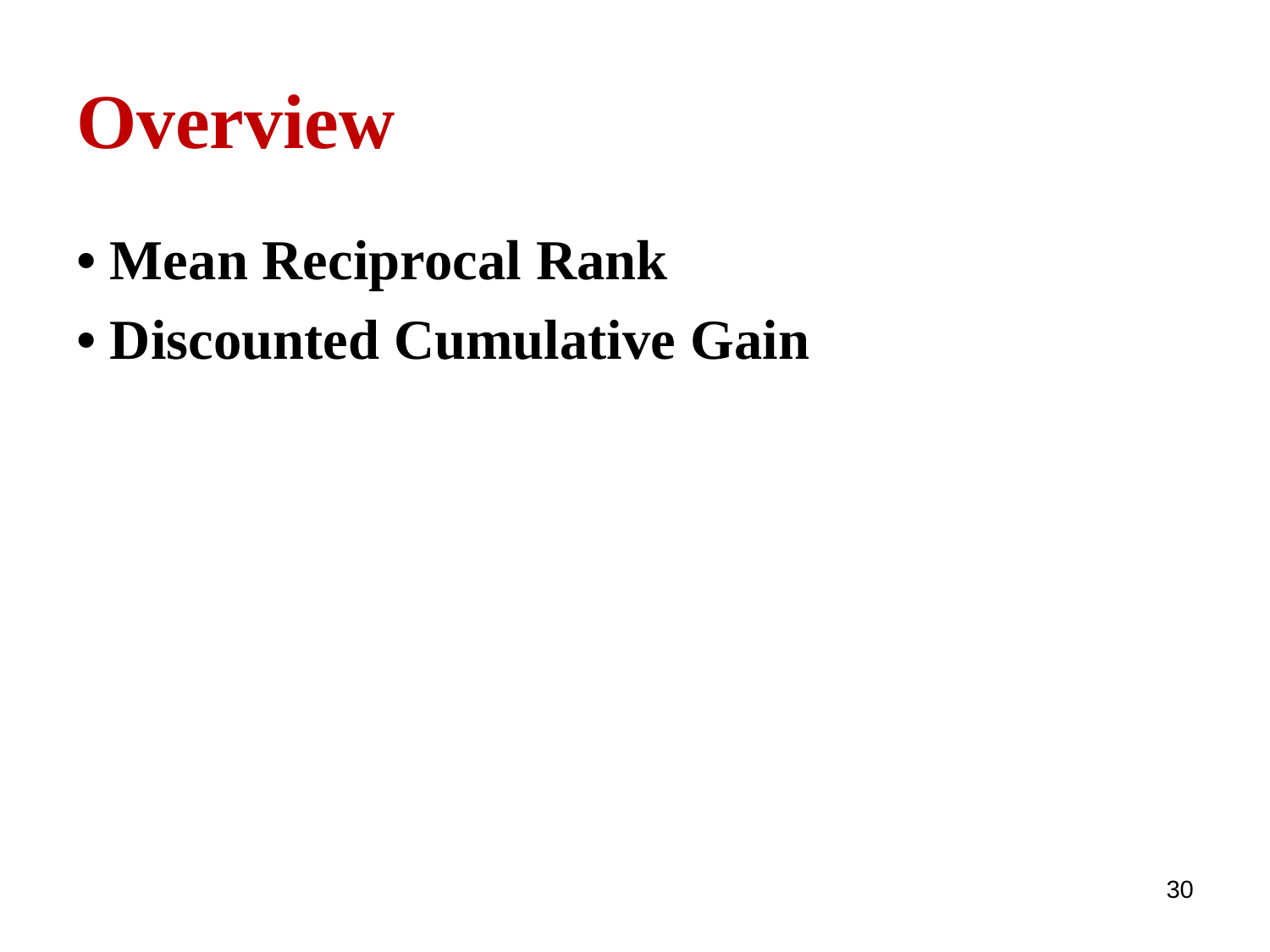

# Overview
• Mean Reciprocal Rank
• Discounted Cumulative Gain
30